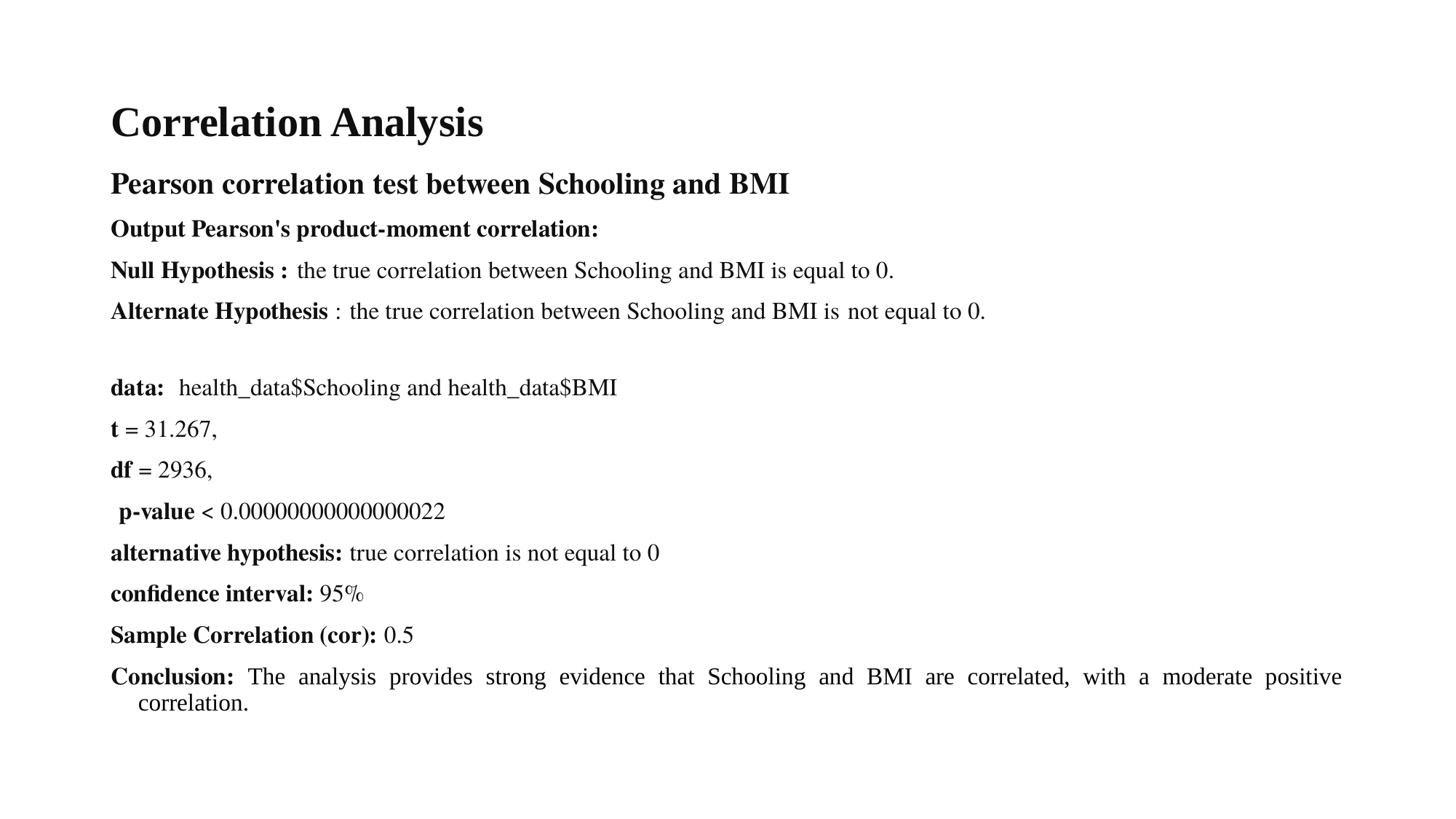

# Correlation Analysis
Pearson correlation test between Schooling and BMI
Output Pearson's product-moment correlation:
Null Hypothesis : the true correlation between Schooling and BMI is equal to 0.
Alternate Hypothesis : the true correlation between Schooling and BMI is not equal to 0.

data:  health_data$Schooling and health_data$BMI
t = 31.267,
df = 2936,
 p-value < 0.00000000000000022
alternative hypothesis: true correlation is not equal to 0
confidence interval: 95%
Sample Correlation (cor): 0.5
Conclusion: The analysis provides strong evidence that Schooling and BMI are correlated, with a moderate positive correlation.